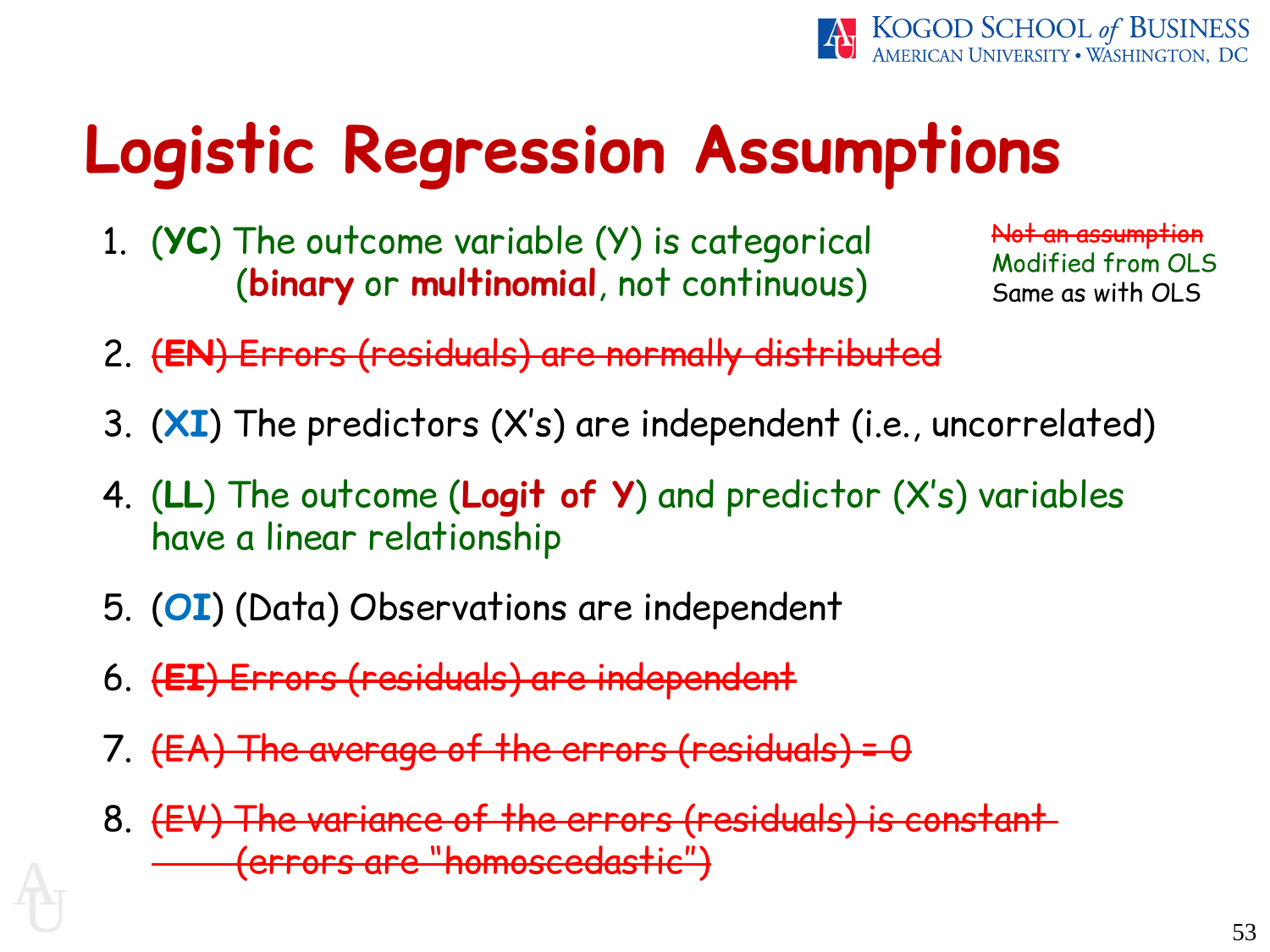

Logistic Regression Assumptions
Not an assumption
Modified from OLS
Same as with OLS
(YC) The outcome variable (Y) is categorical
        (binary or multinomial, not continuous)
(EN) Errors (residuals) are normally distributed
(XI) The predictors (X’s) are independent (i.e., uncorrelated)
(LL) The outcome (Logit of Y) and predictor (X’s) variables have a linear relationship
(OI) (Data) Observations are independent
(EI) Errors (residuals) are independent
(EA) The average of the errors (residuals) = 0
(EV) The variance of the errors (residuals) is constant
        (errors are “homoscedastic”)

53